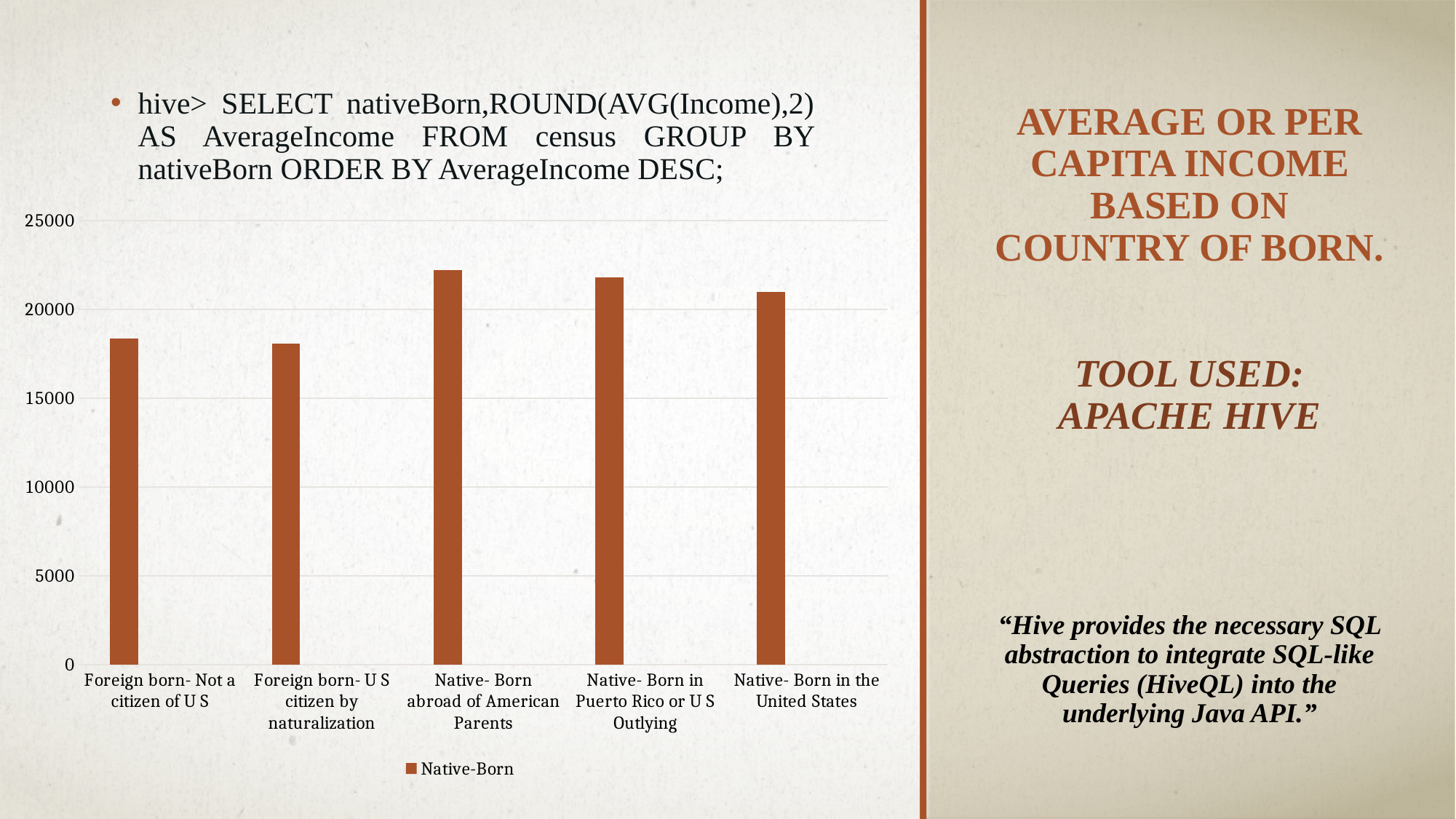

hive> SELECT nativeBorn,ROUND(AVG(Income),2) AS AverageIncome FROM census GROUP BY nativeBorn ORDER BY AverageIncome DESC;
# Average or Per Capita Income based on country of born. Tool Used: Apache hive

### Chart

| Category | Native-Born | Column1 | Column2 |
|---|---|---|---|
| Foreign born- Not a citizen of U S | 18358.17 | None | None |
| Foreign born- U S citizen by naturalization | 18083.62 | None | None |
| Native- Born abroad of American Parents | 22221.61 | None | None |
| Native- Born in Puerto Rico or U S Outlying | 21801.92 | None | None |
| Native- Born in the United States | 20992.95 | None | None |

“Hive provides the necessary SQL abstraction to integrate SQL-like Queries (HiveQL) into the underlying Java API.”